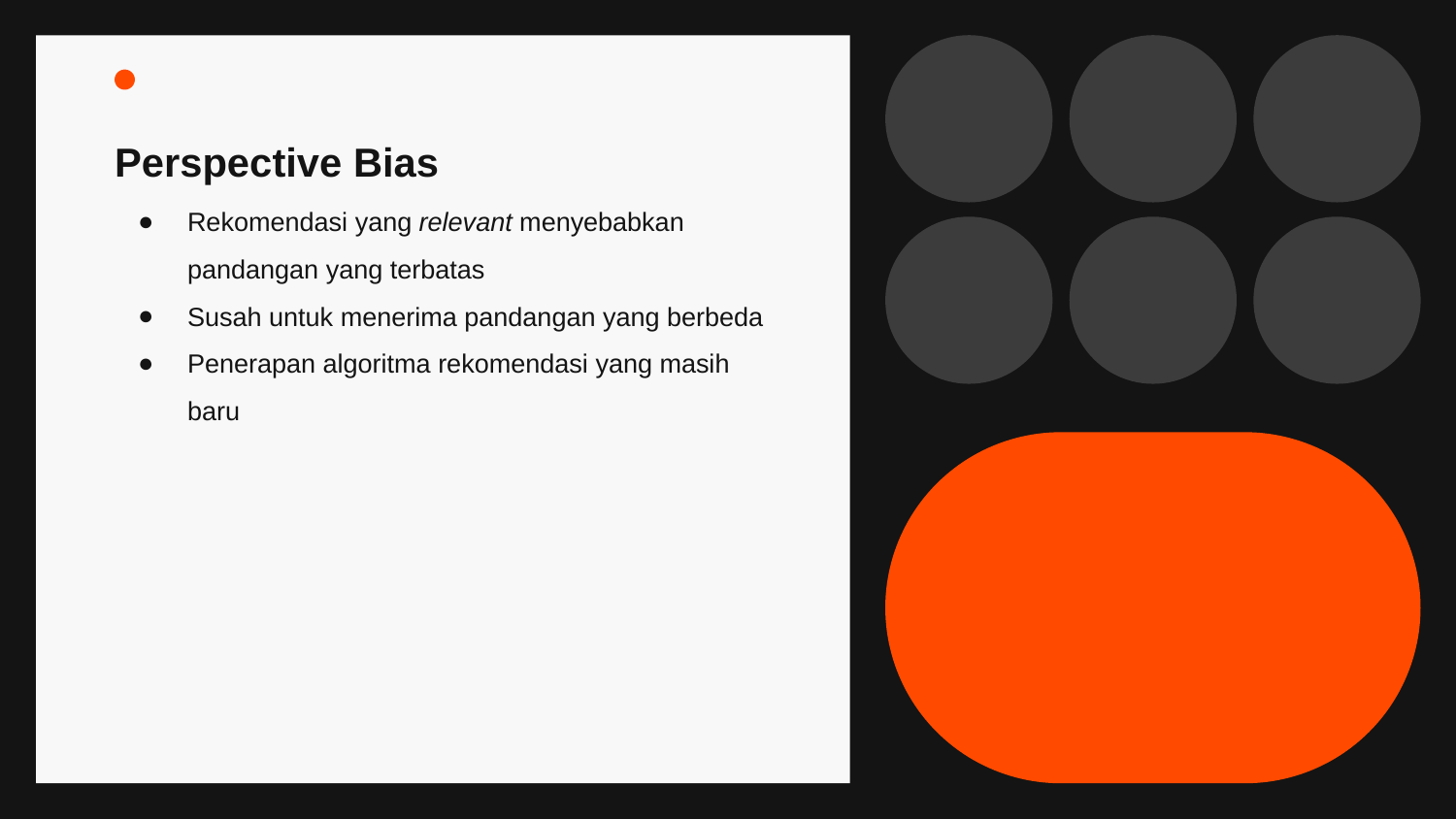

# Perspective Bias
Rekomendasi yang relevant menyebabkan pandangan yang terbatas
Susah untuk menerima pandangan yang berbeda
Penerapan algoritma rekomendasi yang masih baru